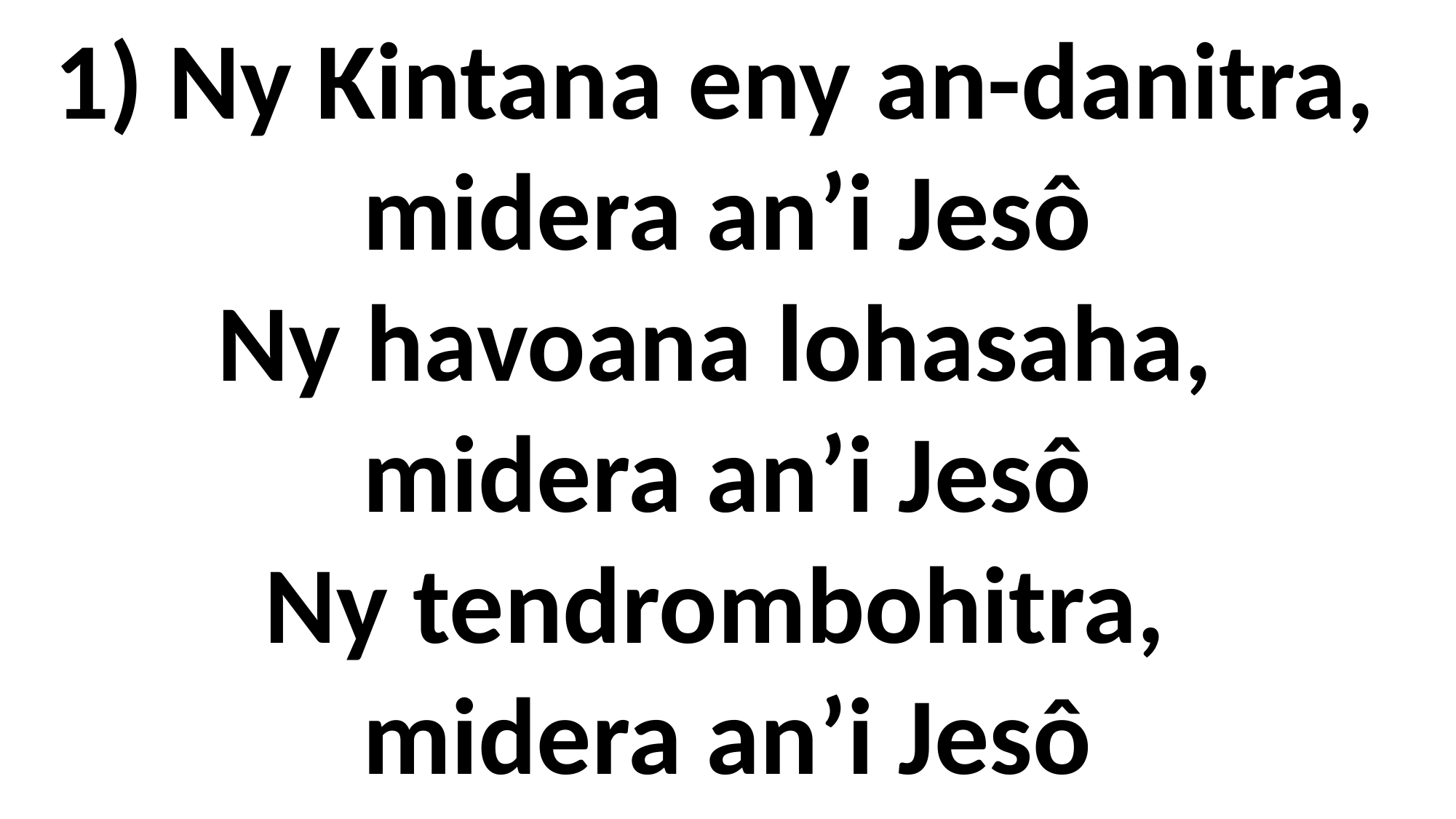

1) Ny Kintana eny an-danitra,
midera an’i Jesô
Ny havoana lohasaha,
midera an’i Jesô
Ny tendrombohitra,
midera an’i Jesô